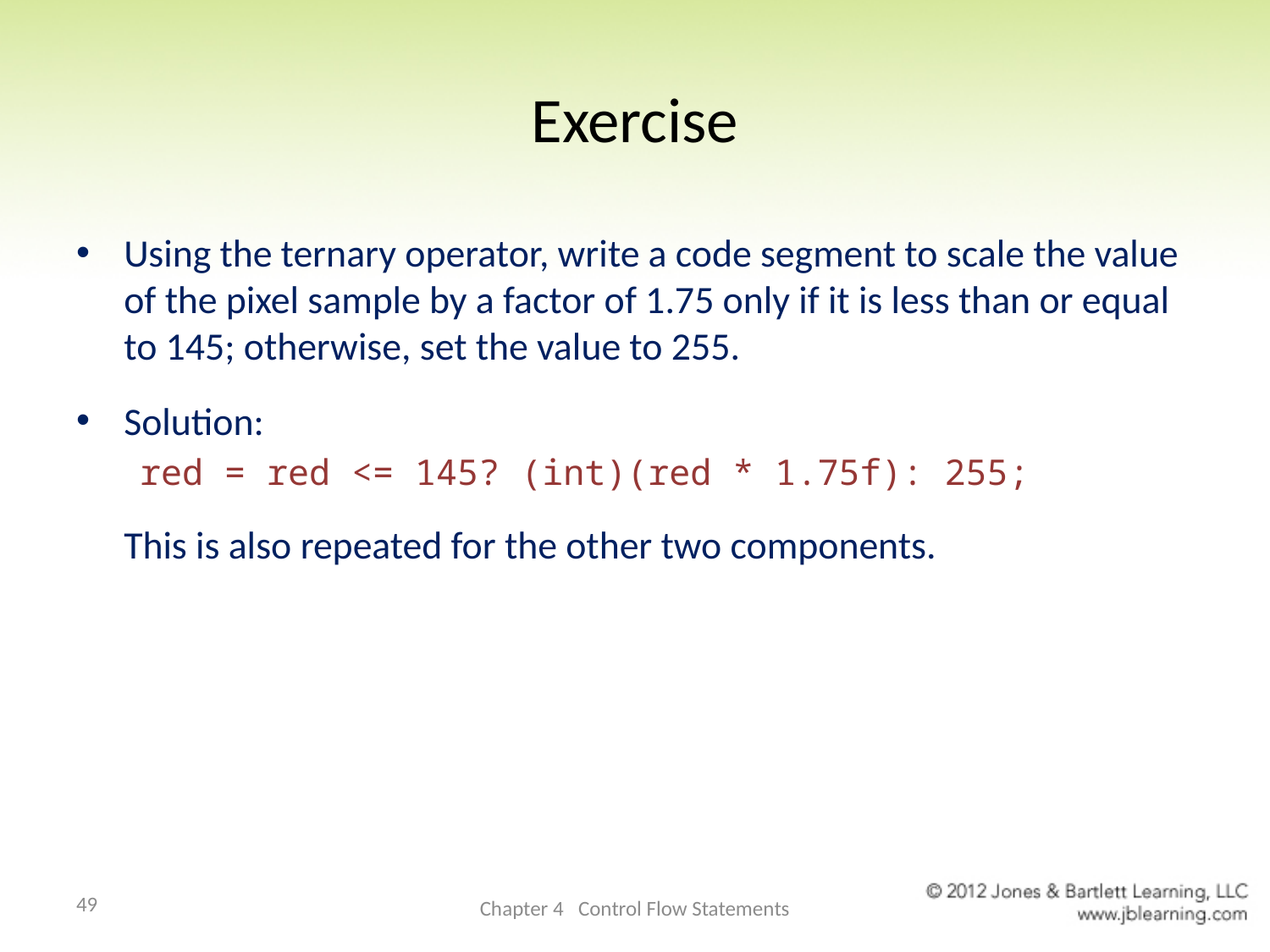

# Exercise
Using the ternary operator, write a code segment to scale the value of the pixel sample by a factor of 1.75 only if it is less than or equal to 145; otherwise, set the value to 255.
Solution:
red = red <= 145? (int)(red * 1.75f): 255;
	This is also repeated for the other two components.
49
Chapter 4   Control Flow Statements